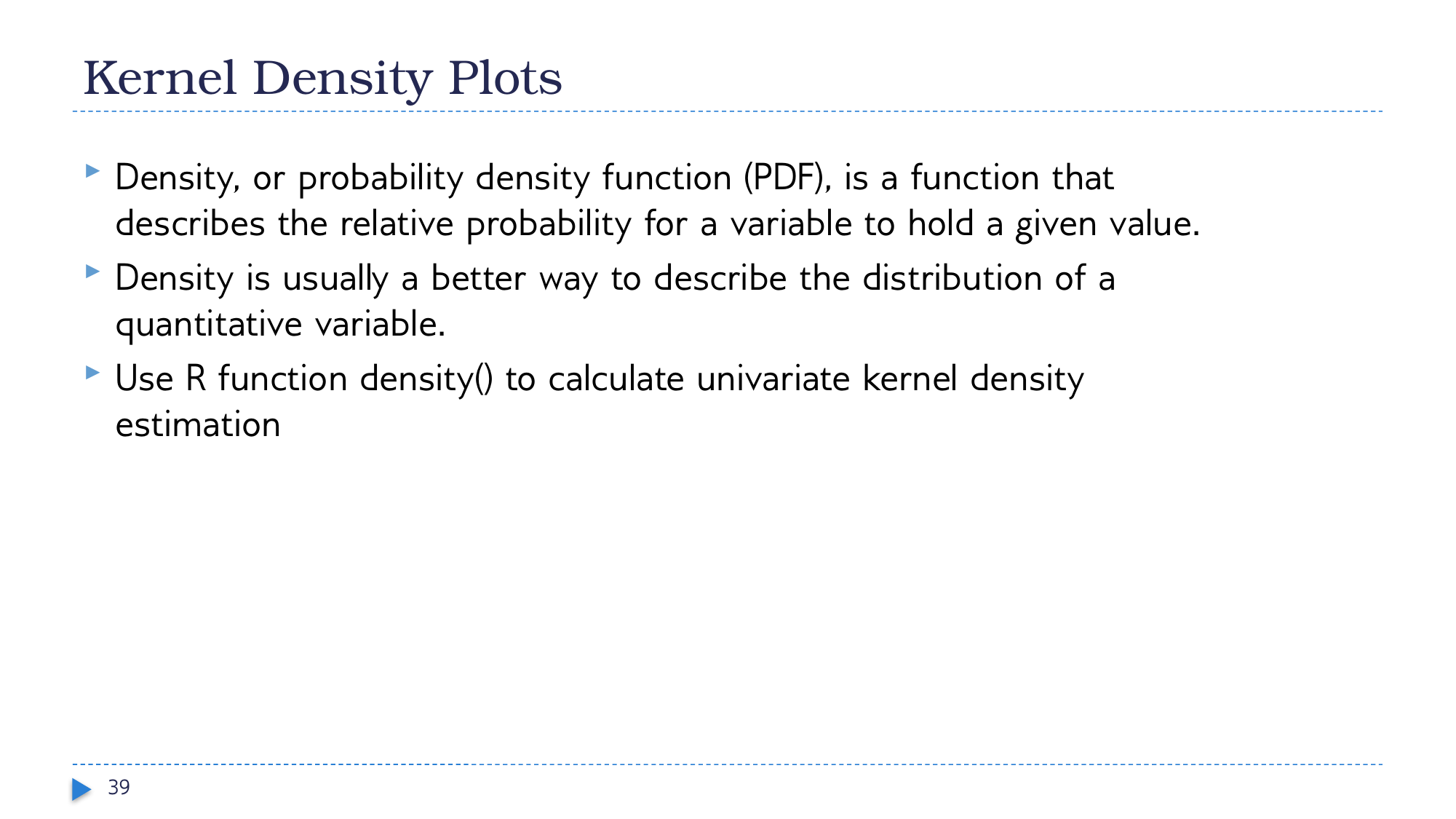

# Kernel Density Plots
Density, or probability density function (PDF), is a function that describes the relative probability for a variable to hold a given value.
Density is usually a better way to describe the distribution of a quantitative variable.
Use R function density() to calculate univariate kernel density estimation
39